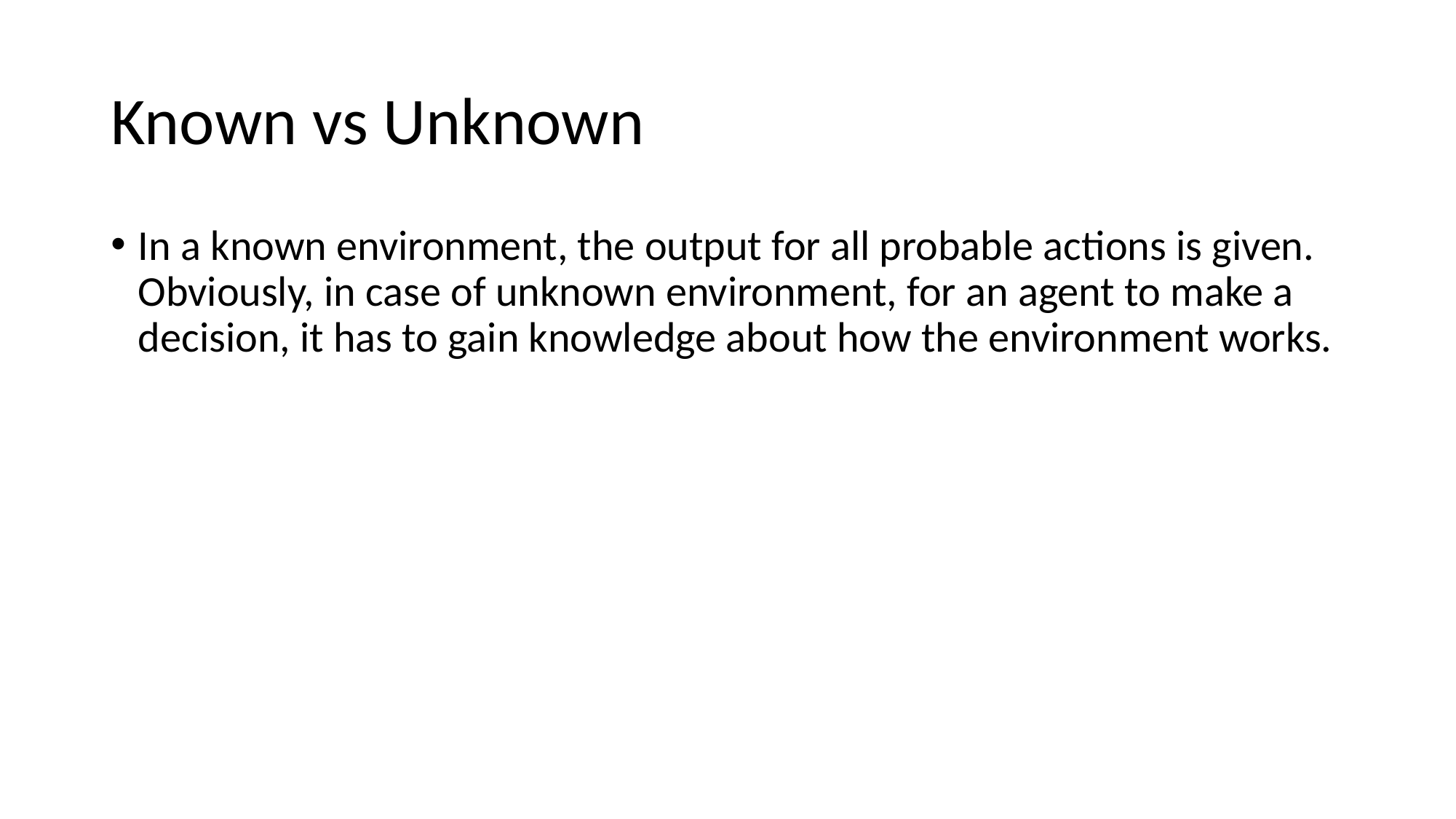

# Known vs Unknown
In a known environment, the output for all probable actions is given. Obviously, in case of unknown environment, for an agent to make a decision, it has to gain knowledge about how the environment works.